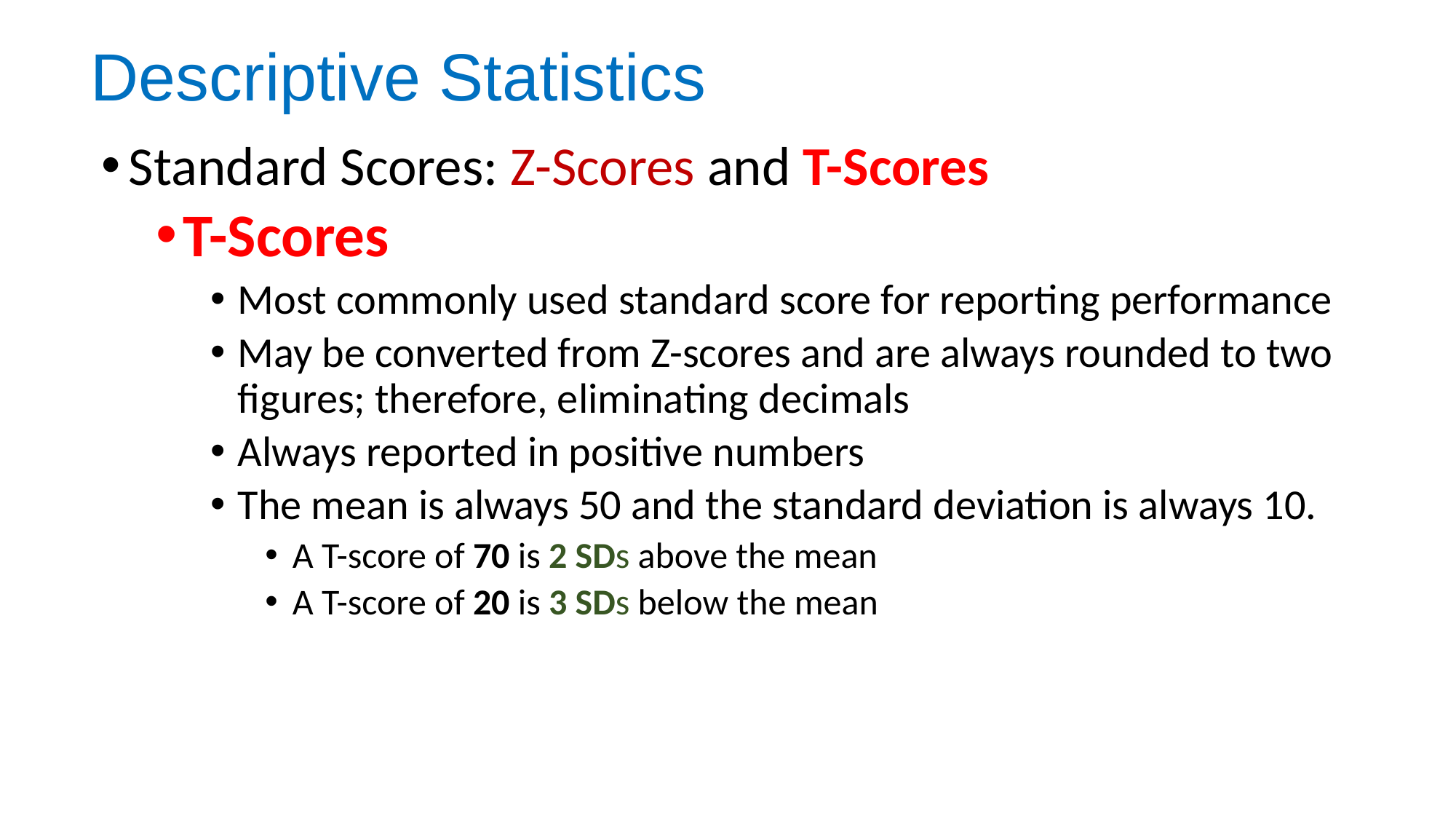

Descriptive Statistics
Standard Scores: Z-Scores and T-Scores
T-Scores
Most commonly used standard score for reporting performance
May be converted from Z-scores and are always rounded to two figures; therefore, eliminating decimals
Always reported in positive numbers
The mean is always 50 and the standard deviation is always 10.
A T-score of 70 is 2 SDs above the mean
A T-score of 20 is 3 SDs below the mean